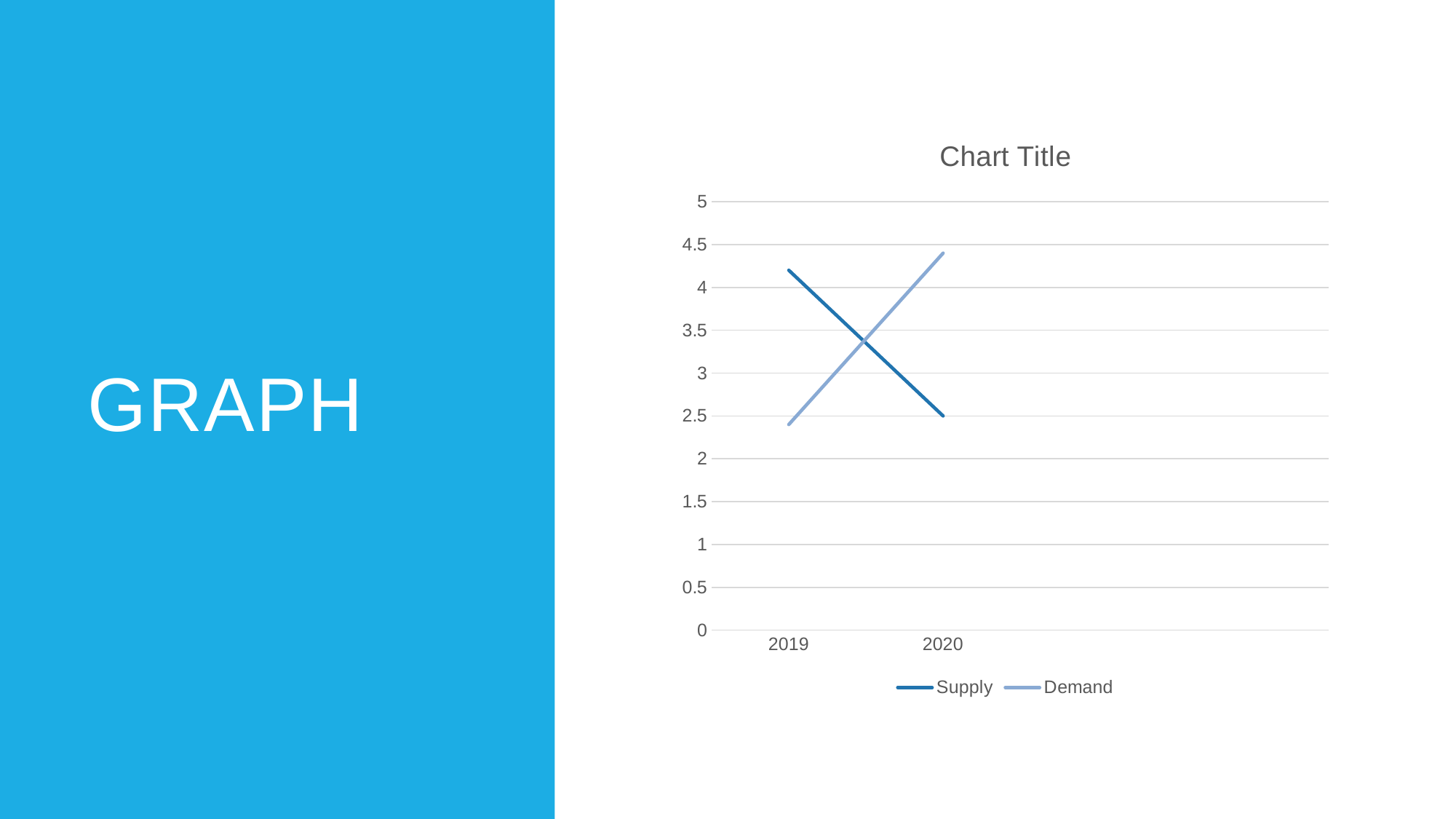

# Graph

### Chart:

| Category | Supply | Demand |
|---|---|---|
| 2019 | 4.2 | 2.4 |
| 2020 | 2.5 | 4.4 |
|  | None | None |
|  | None | None |